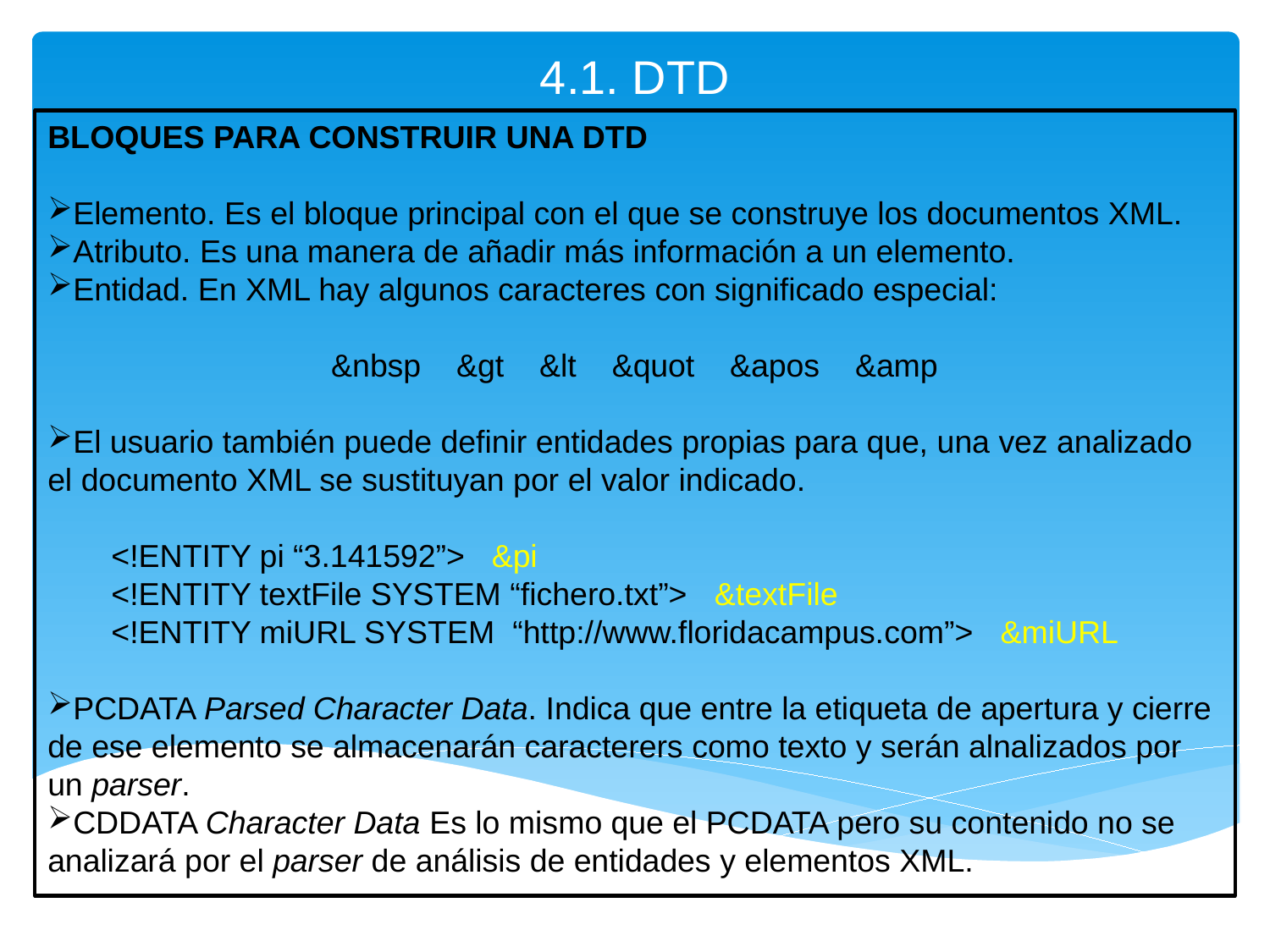

# 4.1. DTD
BLOQUES PARA CONSTRUIR UNA DTD

Elemento. Es el bloque principal con el que se construye los documentos XML.
Atributo. Es una manera de añadir más información a un elemento.
Entidad. En XML hay algunos caracteres con significado especial:

&nbsp    &gt    &lt    &quot    &apos    &amp

El usuario también puede definir entidades propias para que, una vez analizado el documento XML se sustituyan por el valor indicado.

<!ENTITY pi “3.141592”>   &pi
<!ENTITY textFile SYSTEM “fichero.txt”>   &textFile
<!ENTITY miURL SYSTEM  “http://www.floridacampus.com”>   &miURL

PCDATA Parsed Character Data. Indica que entre la etiqueta de apertura y cierre de ese elemento se almacenarán caracterers como texto y serán alnalizados por un parser.
CDDATA Character Data Es lo mismo que el PCDATA pero su contenido no se analizará por el parser de análisis de entidades y elementos XML.